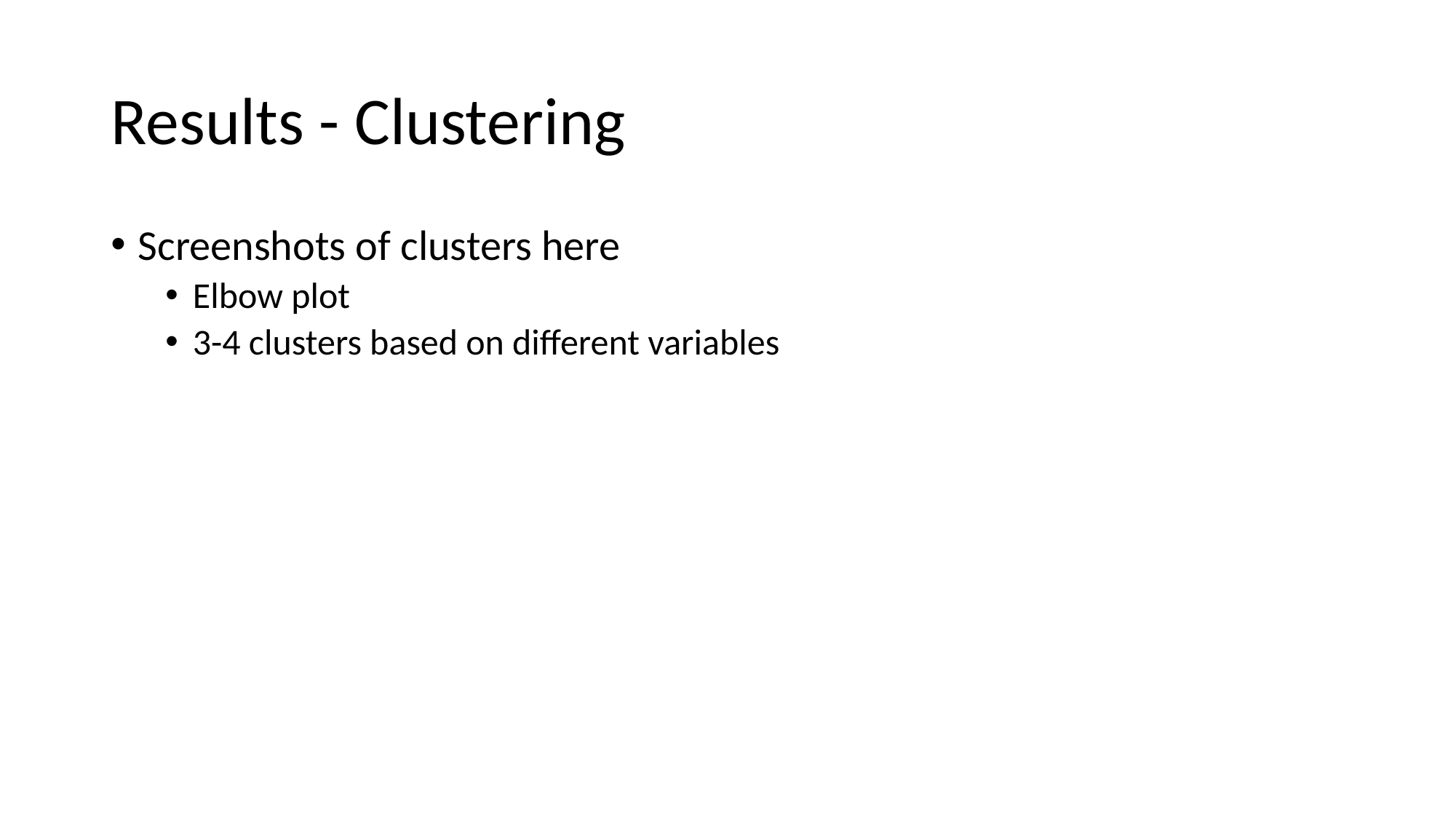

# Results - Clustering
Screenshots of clusters here
Elbow plot
3-4 clusters based on different variables